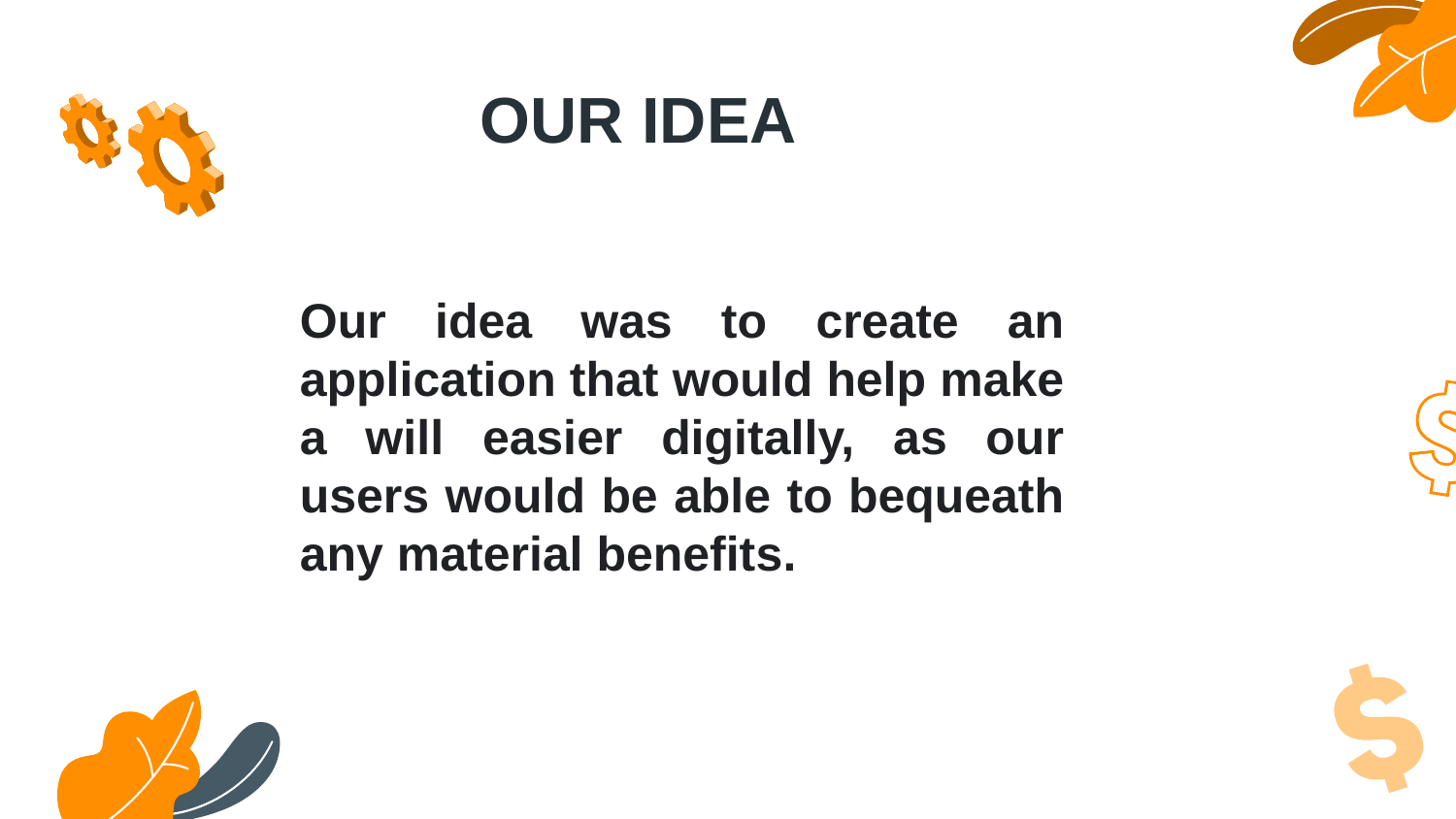

OUR IDEA

Our idea was to create an application that would help make a will easier digitally, as our users would be able to bequeath any material benefits.